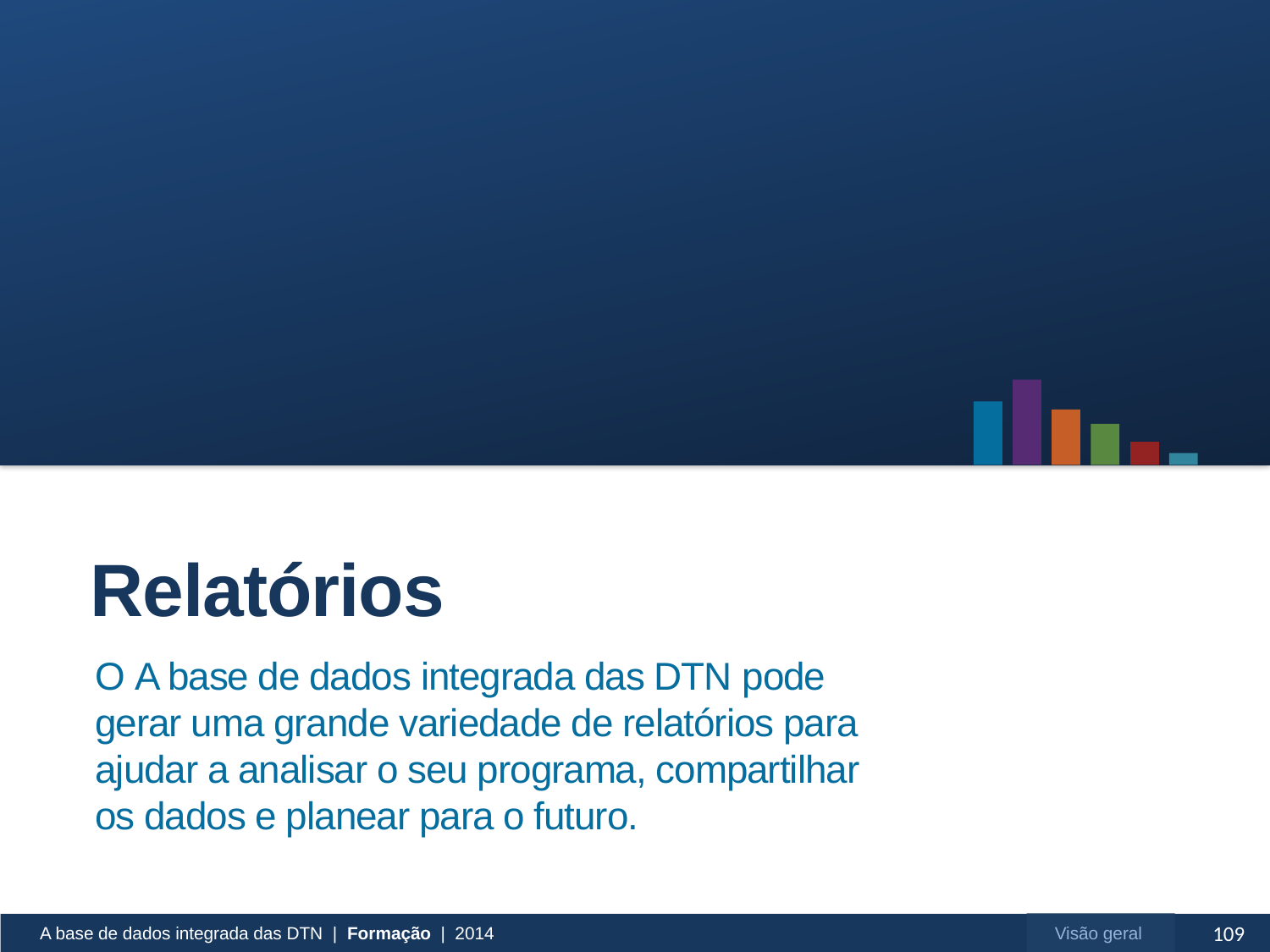

# Relatórios
O A base de dados integrada das DTN pode  gerar uma grande variedade de relatórios para ajudar a analisar o seu programa, compartilhar os dados e planear para o futuro.